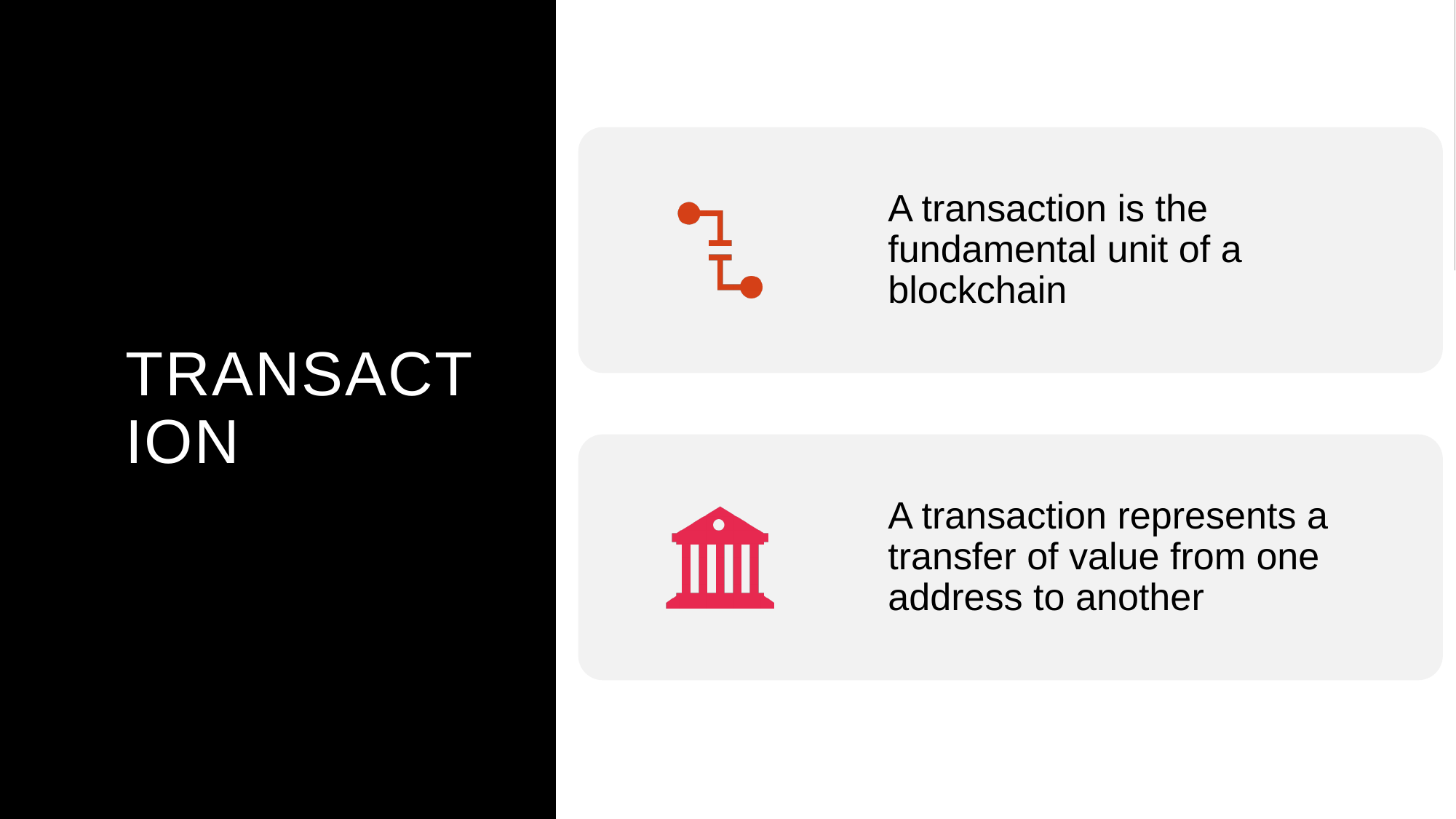

A transaction is the fundamental unit of a blockchain
A transaction represents a transfer of value from one address to another
# Transaction